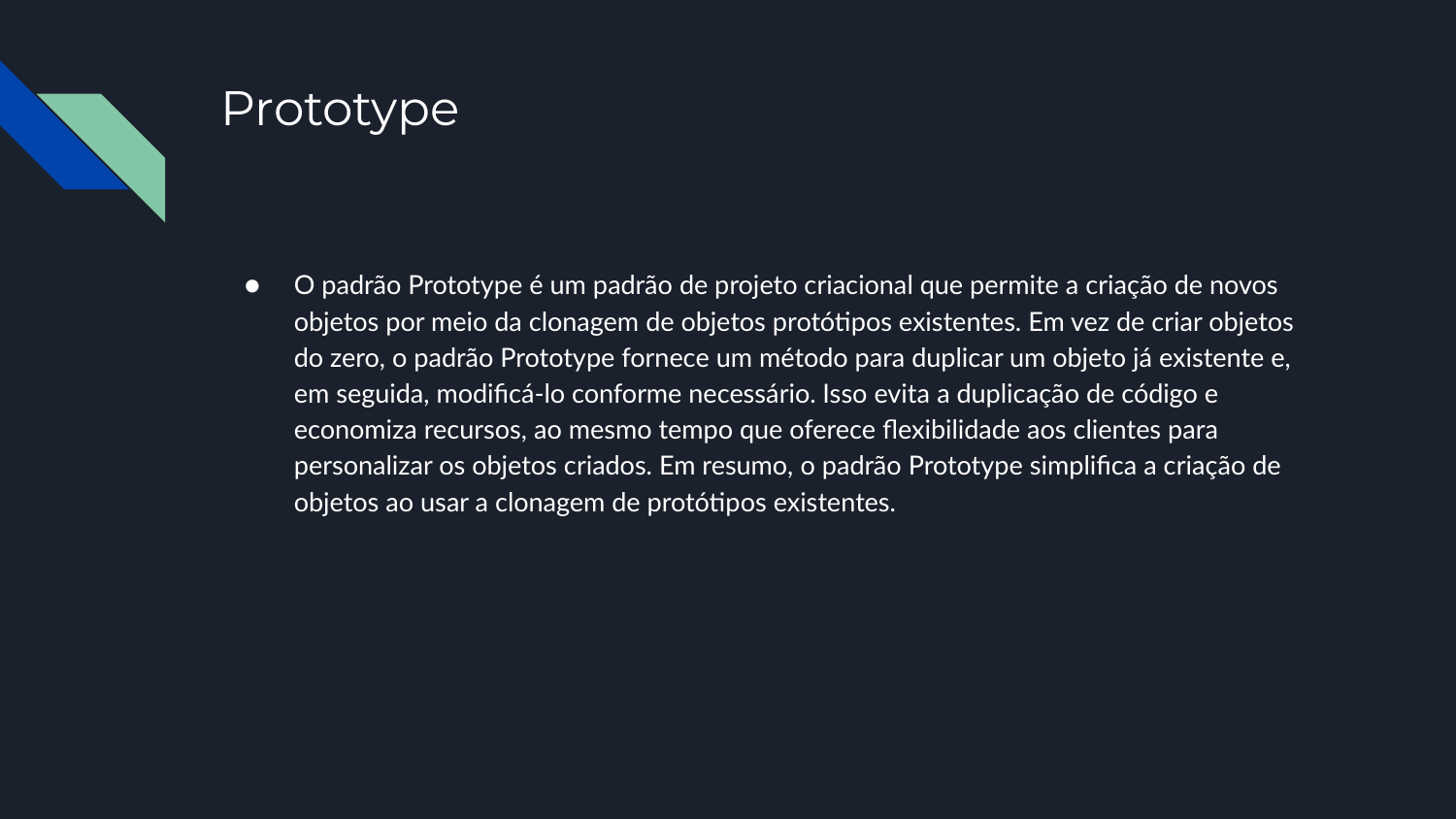

# Prototype
O padrão Prototype é um padrão de projeto criacional que permite a criação de novos objetos por meio da clonagem de objetos protótipos existentes. Em vez de criar objetos do zero, o padrão Prototype fornece um método para duplicar um objeto já existente e, em seguida, modificá-lo conforme necessário. Isso evita a duplicação de código e economiza recursos, ao mesmo tempo que oferece flexibilidade aos clientes para personalizar os objetos criados. Em resumo, o padrão Prototype simplifica a criação de objetos ao usar a clonagem de protótipos existentes.